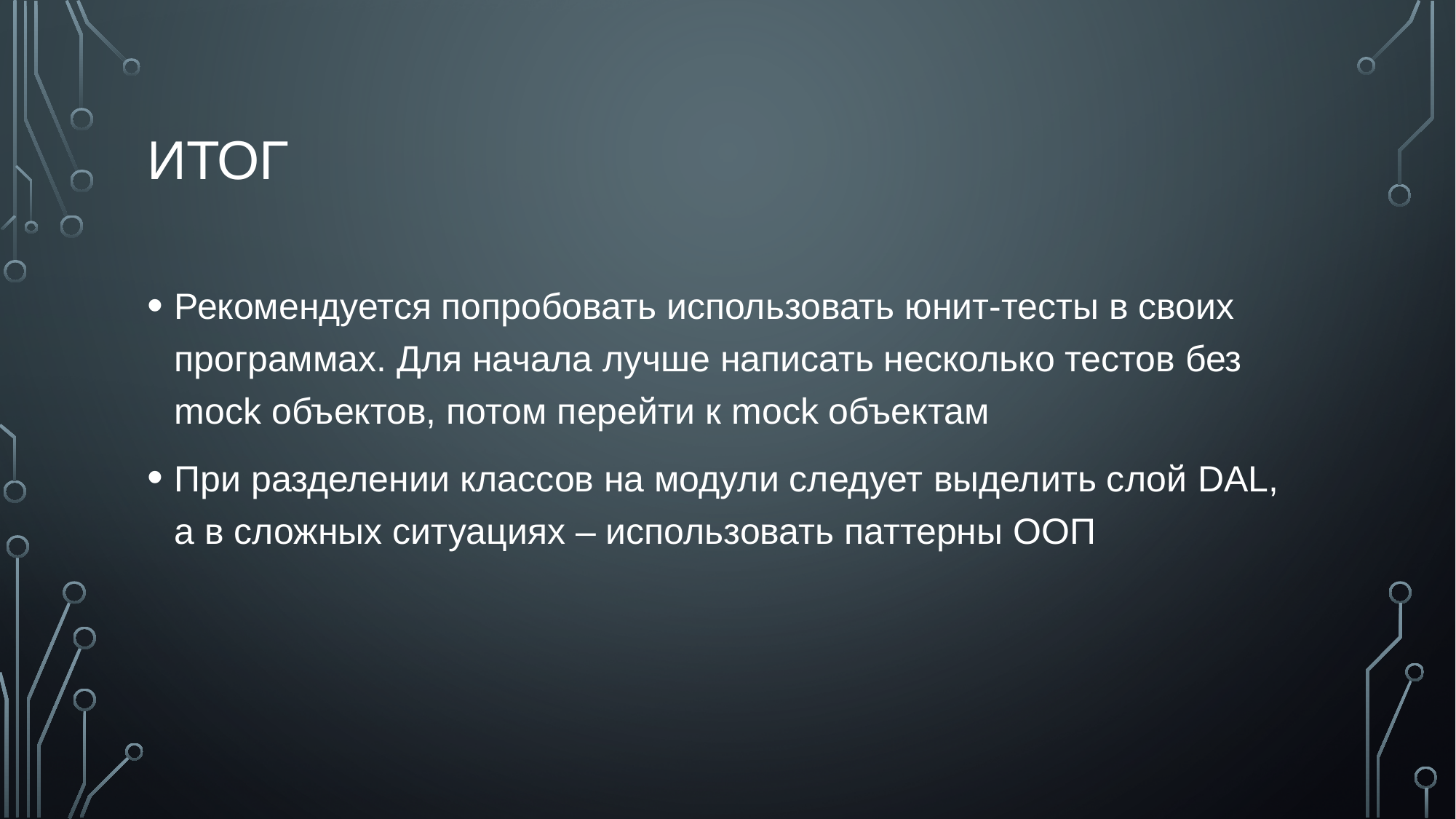

# ИТОГ
Рекомендуется попробовать использовать юнит-тесты в своих программах. Для начала лучше написать несколько тестов без mock объектов, потом перейти к mock объектам
При разделении классов на модули следует выделить слой DAL, а в сложных ситуациях – использовать паттерны ООП